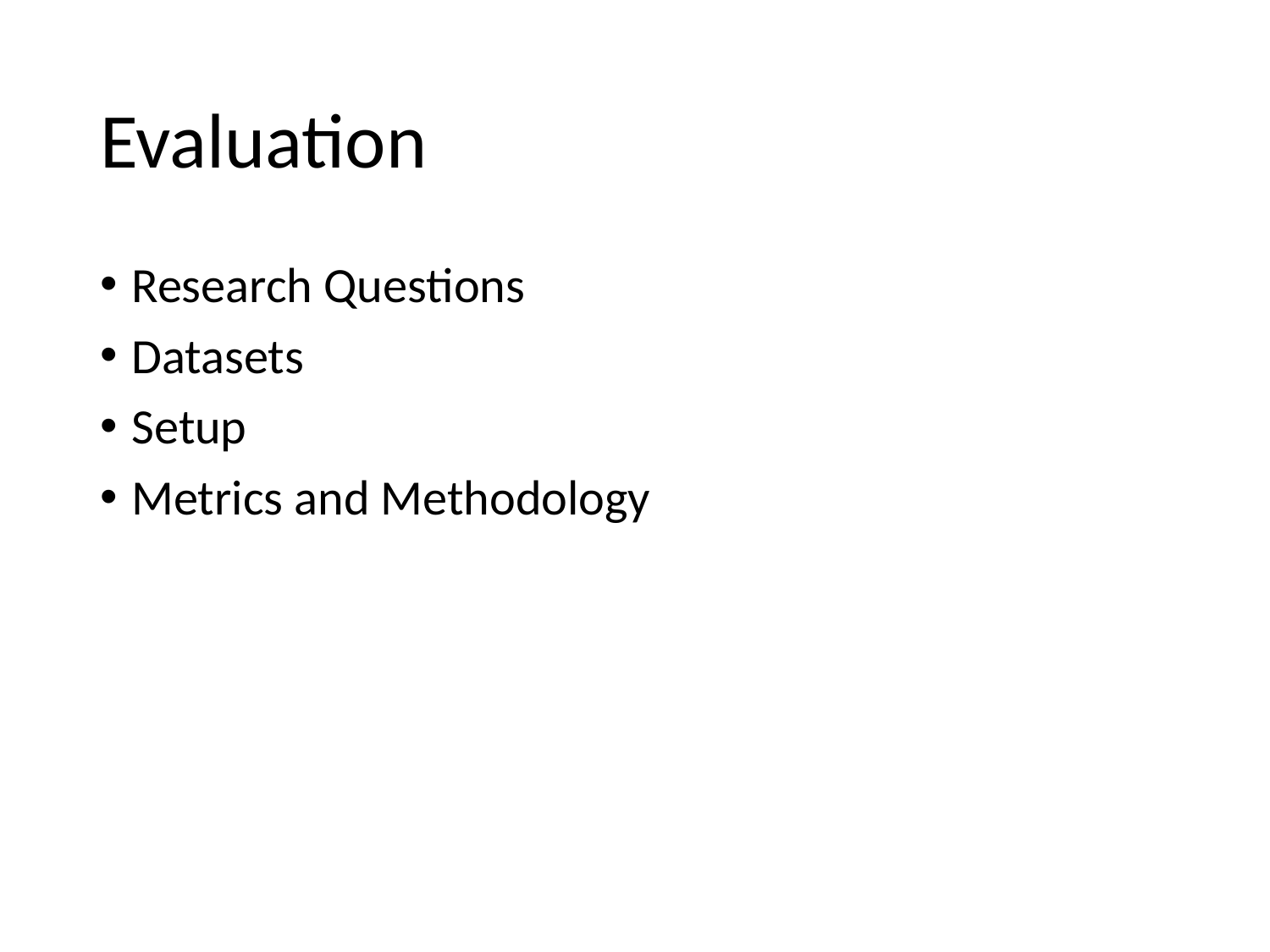

# Evaluation
Research Questions
Datasets
Setup
Metrics and Methodology